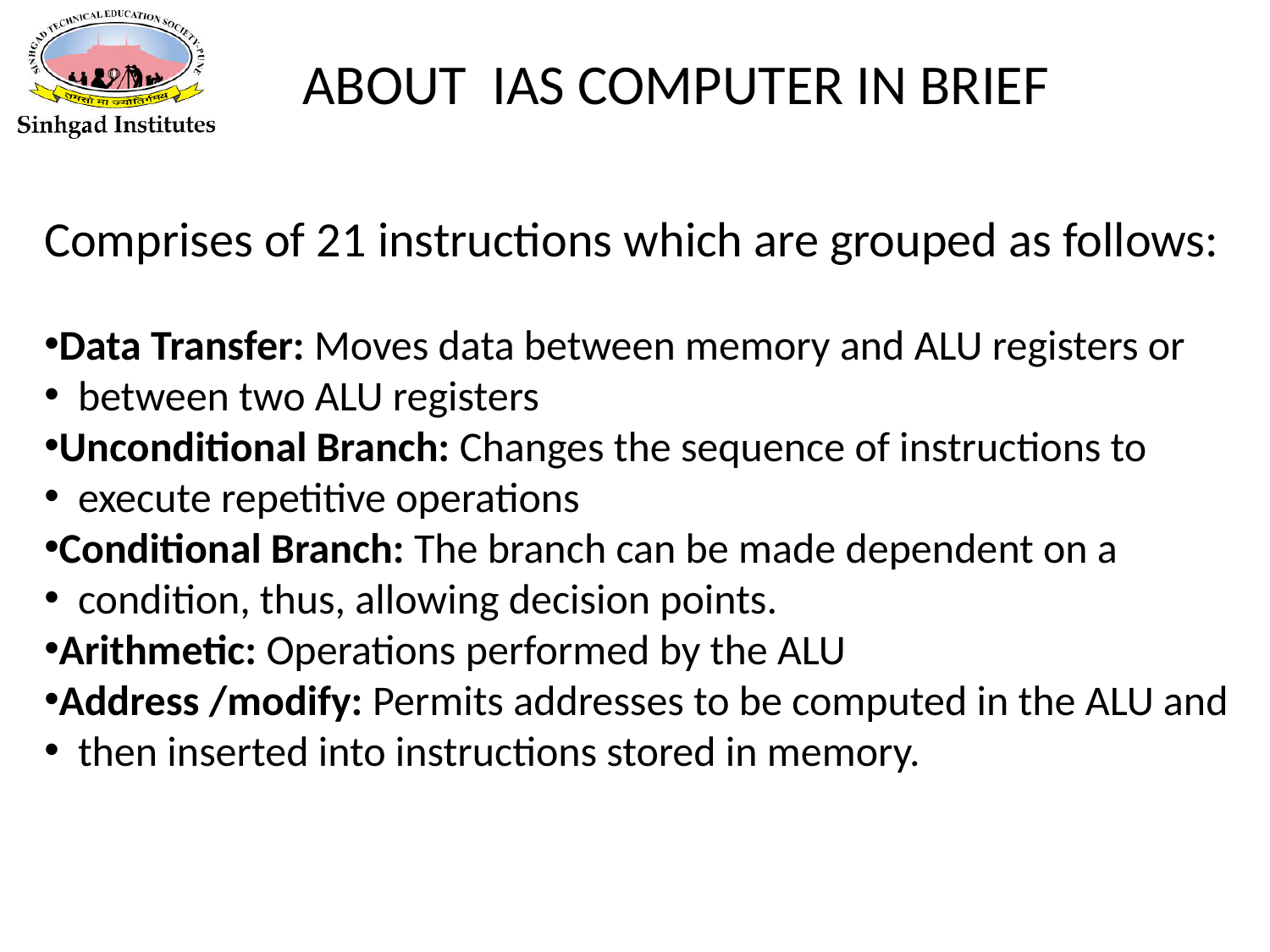

ABOUT  IAS COMPUTER IN BRIEF
Comprises of 21 instructions which are grouped as follows:

Data Transfer: Moves data between memory and ALU registers or
  between two ALU registers
Unconditional Branch: Changes the sequence of instructions to
  execute repetitive operations
Conditional Branch: The branch can be made dependent on a
  condition, thus, allowing decision points.
Arithmetic: Operations performed by the ALU
Address /modify: Permits addresses to be computed in the ALU and
  then inserted into instructions stored in memory.